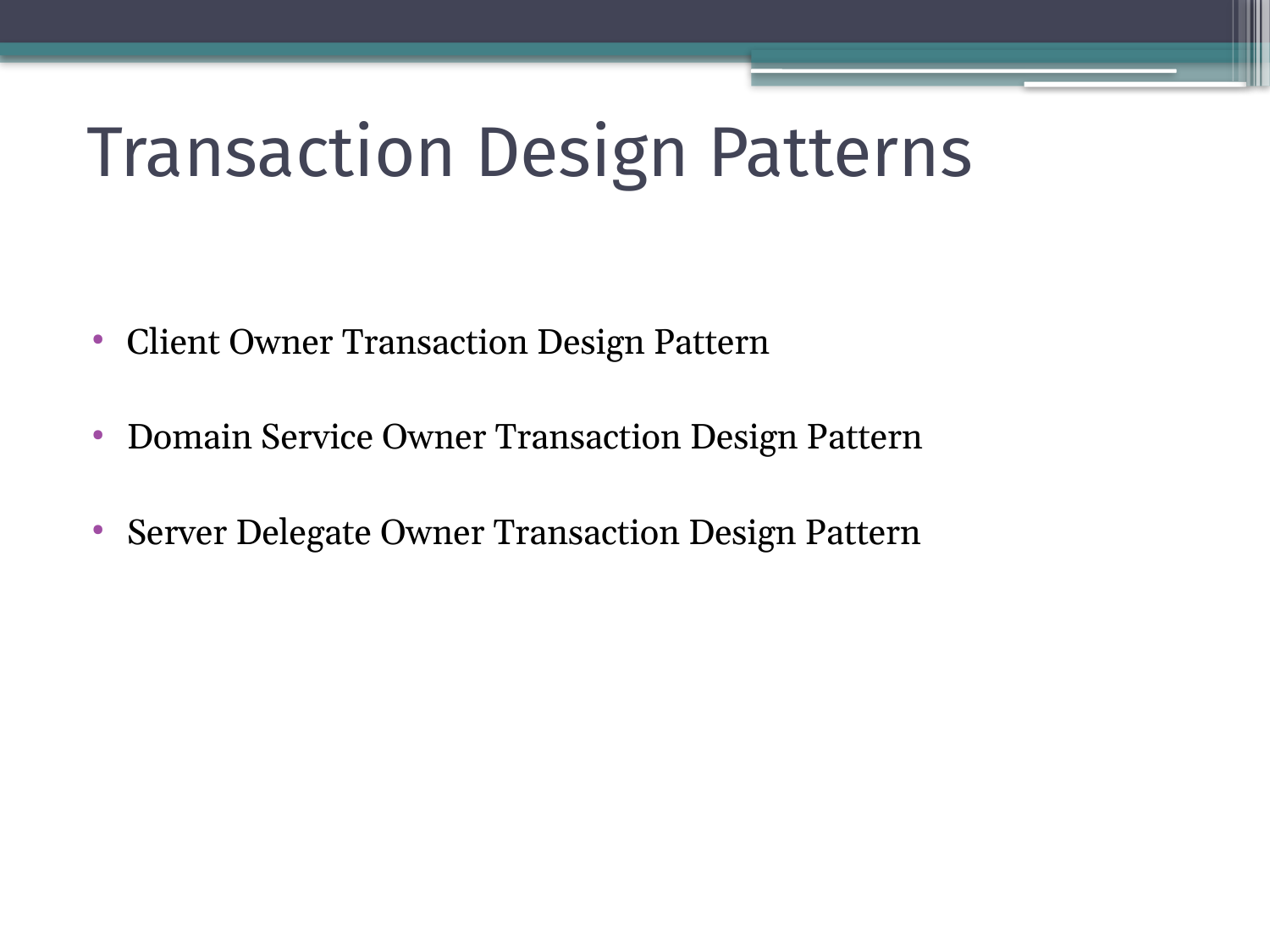

# Transaction Design Patterns
Client Owner Transaction Design Pattern

Domain Service Owner Transaction Design Pattern

Server Delegate Owner Transaction Design Pattern